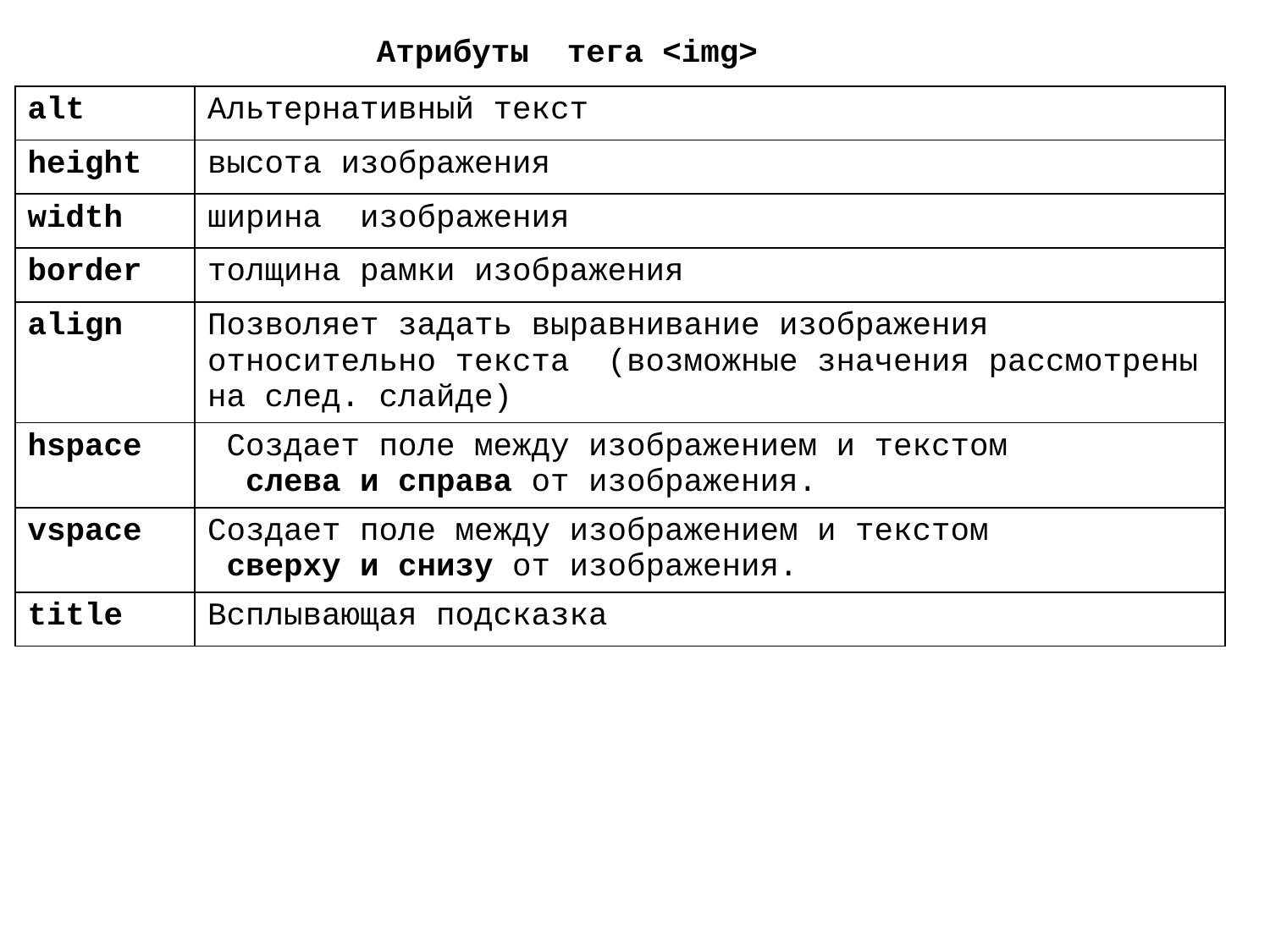

Атрибуты  тега <img>
| аlt | Альтернативный текст |
| --- | --- |
| height | высота изображения |
| width | ширина изображения |
| border | толщина рамки изображения |
| align | Позволяет задать выравнивание изображения относительно текста (возможные значения рассмотрены на след. слайде) |
| hspace | Создает поле между изображением и текстом слева и справа от изображения. |
| vspace | Создает поле между изображением и текстом сверху и снизу от изображения. |
| title | Всплывающая подсказка |